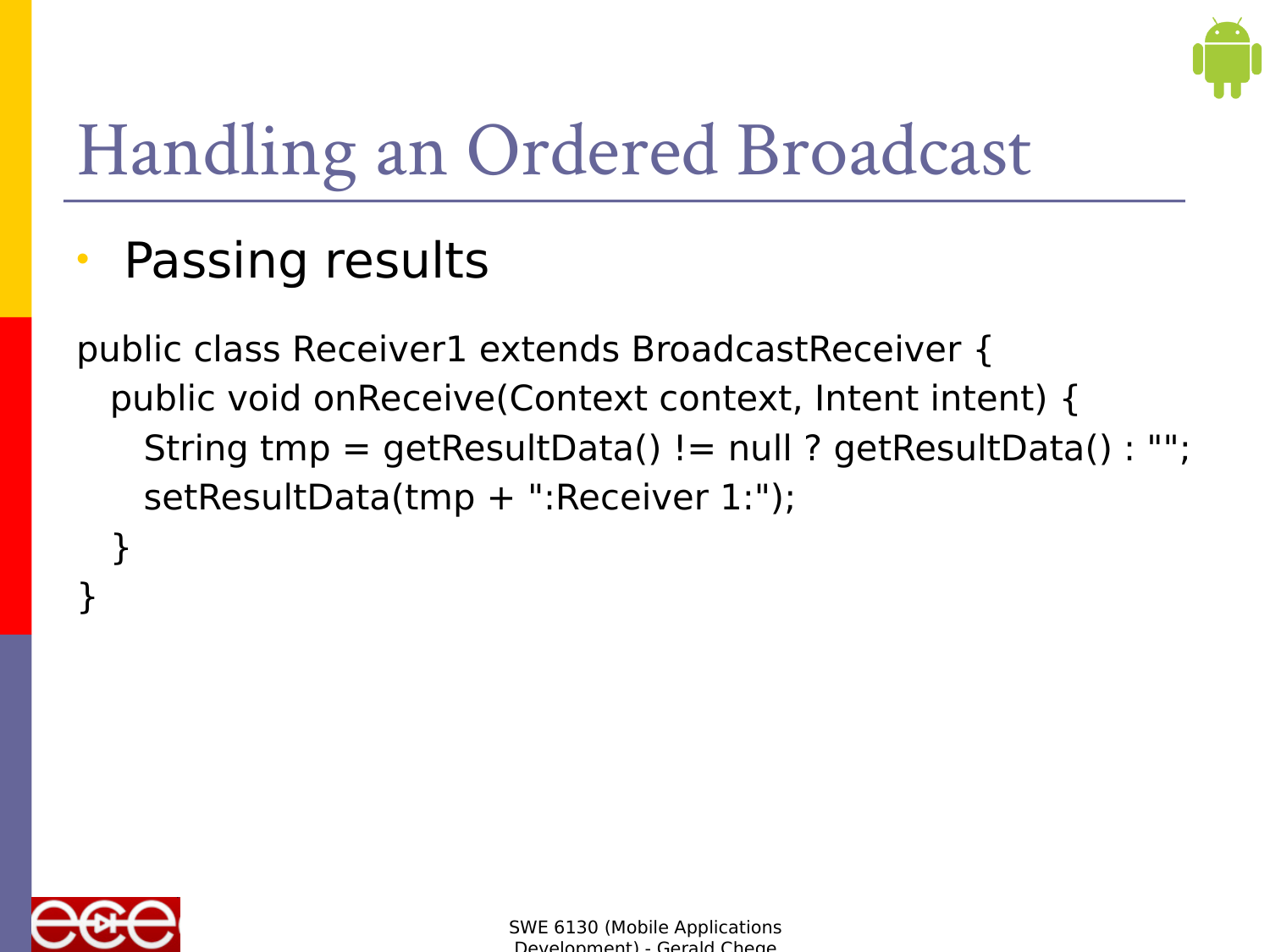

# Handling an Ordered Broadcast
Passing results
public class Receiver1 extends BroadcastReceiver {
   public void onReceive(Context context, Intent intent) {
      String tmp = getResultData() != null ? getResultData() : "";
      setResultData(tmp + ":Receiver 1:");
   }
}
SWE 6130 (Mobile Applications Development) - Gerald Chege